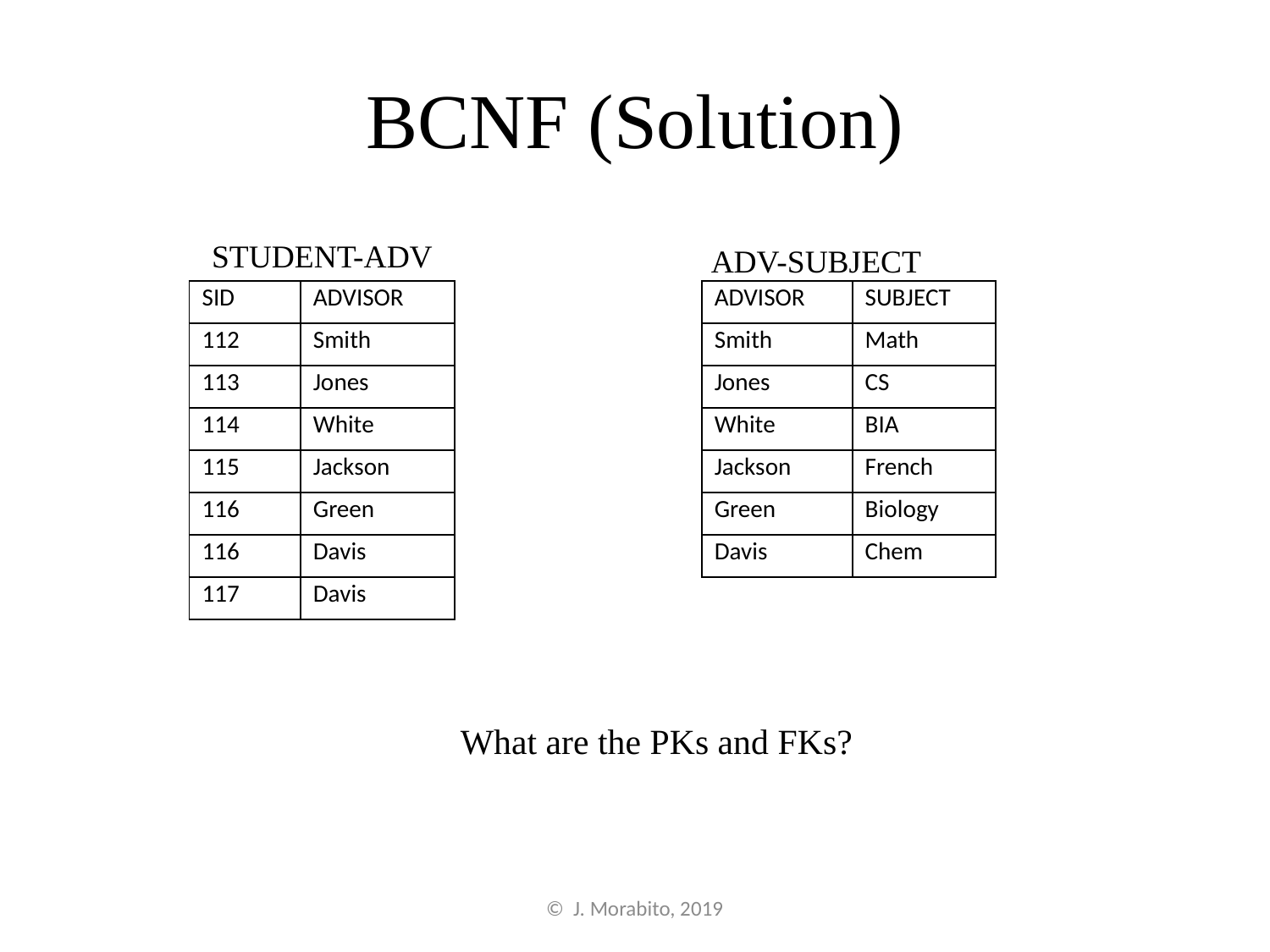

# BCNF (Solution)
STUDENT-ADV
ADV-SUBJECT
| ADVISOR | SUBJECT |
| --- | --- |
| Smith | Math |
| Jones | CS |
| White | BIA |
| Jackson | French |
| Green | Biology |
| Davis | Chem |
| SID | ADVISOR |
| --- | --- |
| 112 | Smith |
| 113 | Jones |
| 114 | White |
| 115 | Jackson |
| 116 | Green |
| 116 | Davis |
| 117 | Davis |
What are the PKs and FKs?
©  J. Morabito, 2019